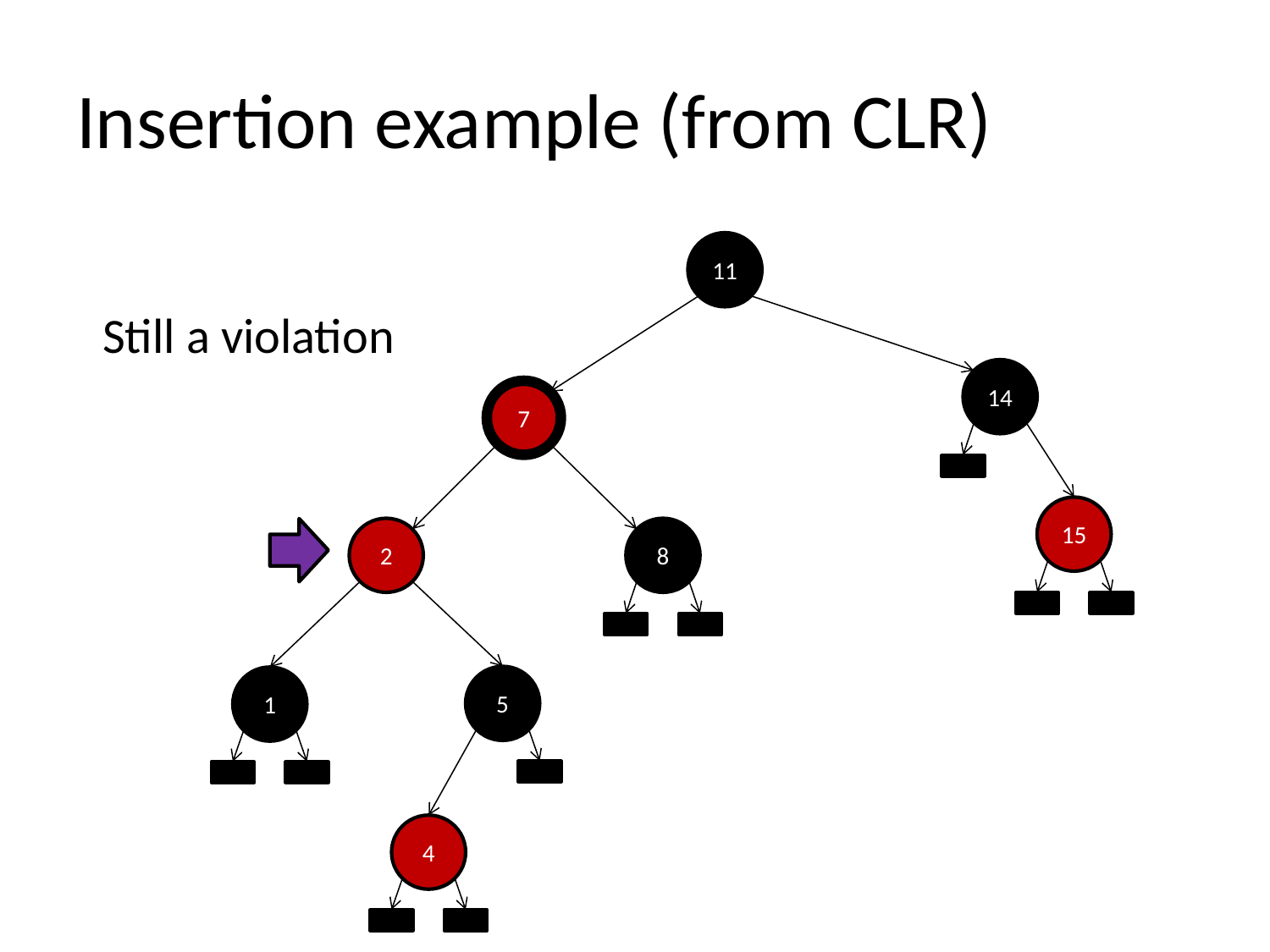

# Insertion example (from CLR)
11
Still a violation
14
7

15
2
8

5
1

4